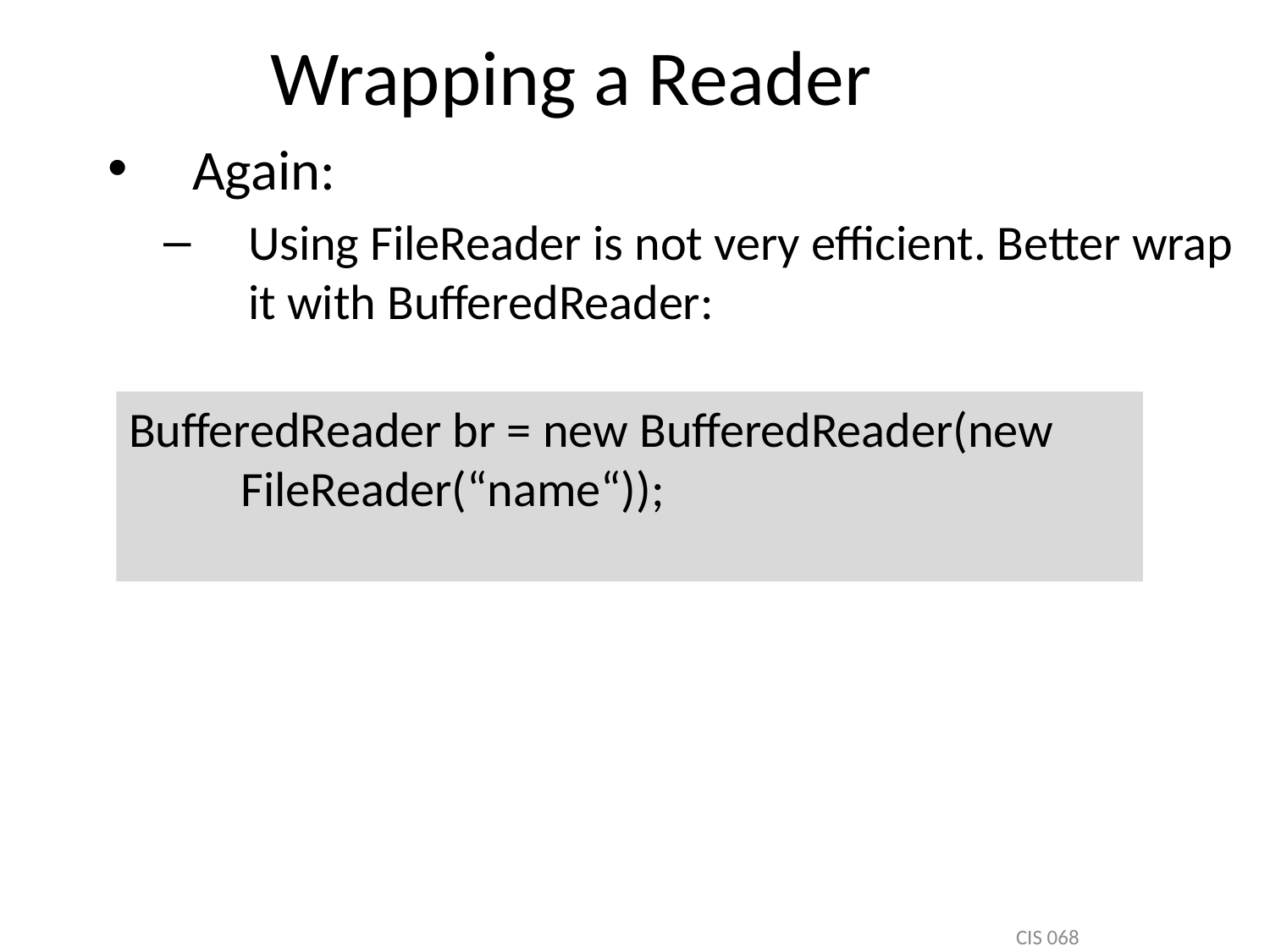

# Wrapping a Reader
Again:
Using FileReader is not very efficient. Better wrap it with BufferedReader:

BufferedReader br = new BufferedReader(new                 FileReader(“name“));

CIS 068